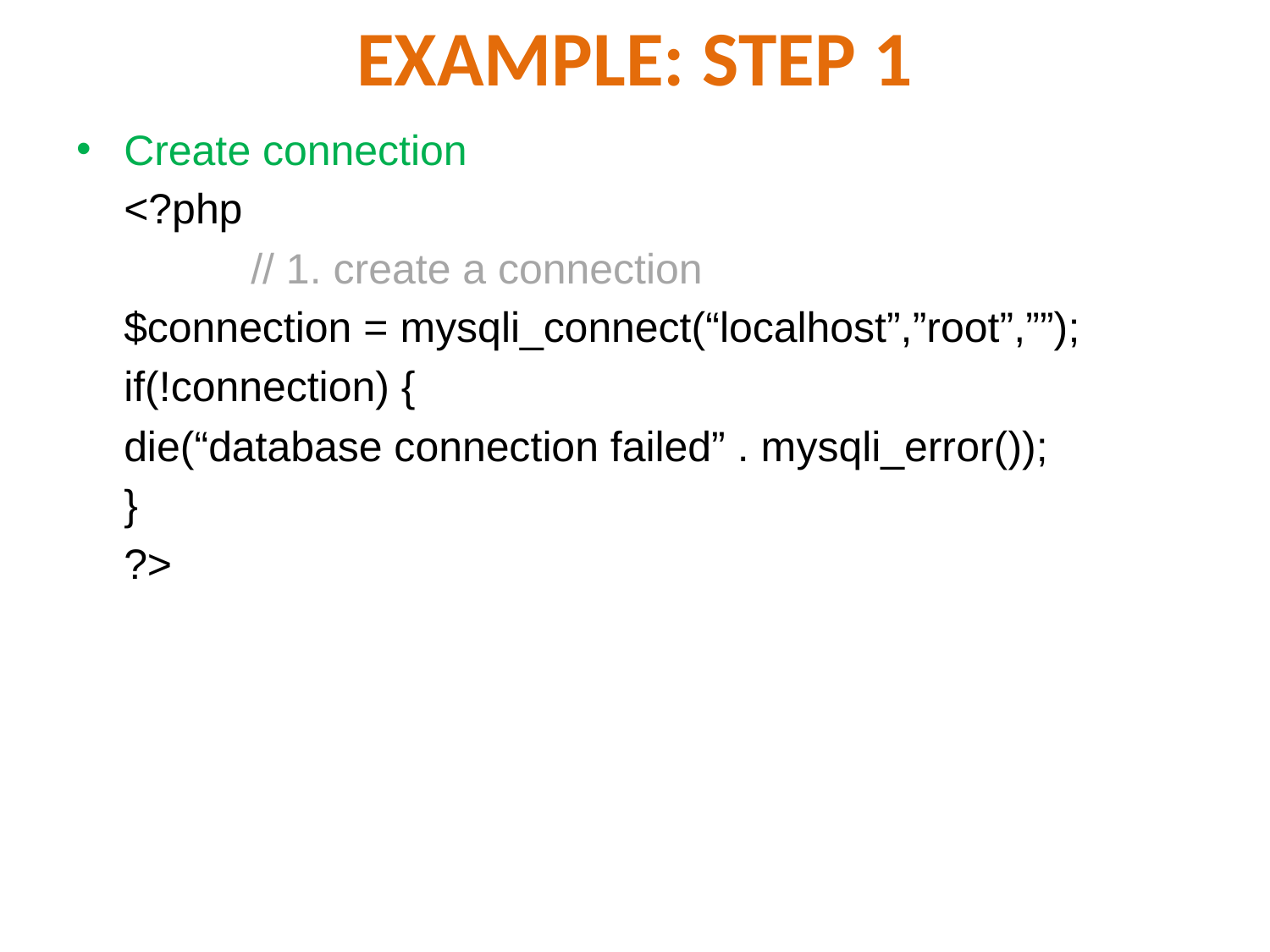

# EXAMPLE: STEP 1
Create connection
	<?php
		// 1. create a connection
	$connection = mysqli_connect(“localhost”,”root”,””);
	if(!connection) {
	die(“database connection failed” . mysqli_error());
	}
	?>